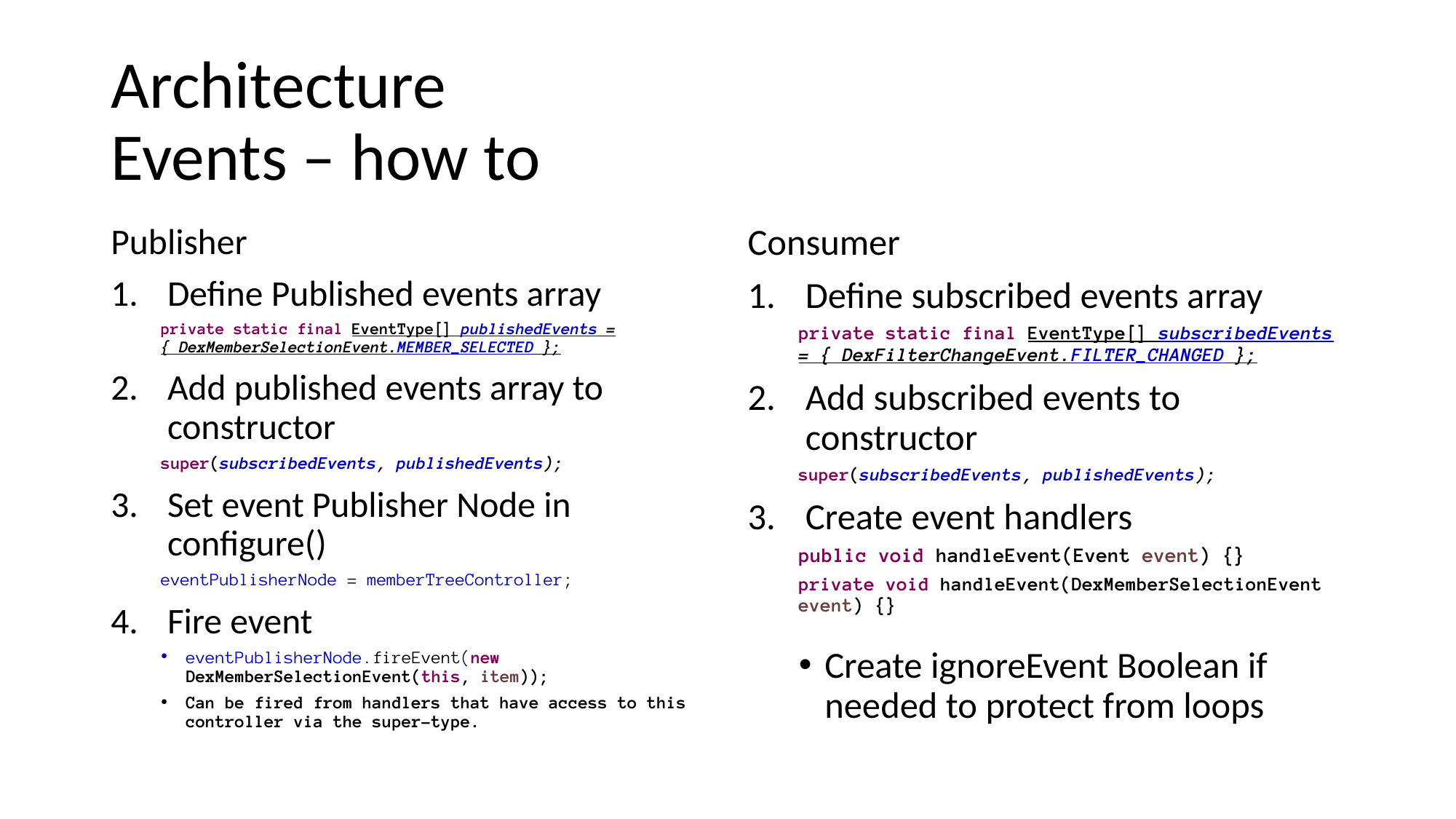

# Architecture Events – how to
Publisher
Define Published events array
private static final EventType[] publishedEvents = { DexMemberSelectionEvent.MEMBER_SELECTED };
Add published events array to constructor
super(subscribedEvents, publishedEvents);
Set event Publisher Node in configure()
eventPublisherNode = memberTreeController;
Fire event
eventPublisherNode.fireEvent(new DexMemberSelectionEvent(this, item));
Can be fired from handlers that have access to this controller via the super-type.
Consumer
Define subscribed events array
private static final EventType[] subscribedEvents = { DexFilterChangeEvent.FILTER_CHANGED };
Add subscribed events to constructor
super(subscribedEvents, publishedEvents);
Create event handlers
public void handleEvent(Event event) {}
private void handleEvent(DexMemberSelectionEvent event) {}

Create ignoreEvent Boolean if needed to protect from loops